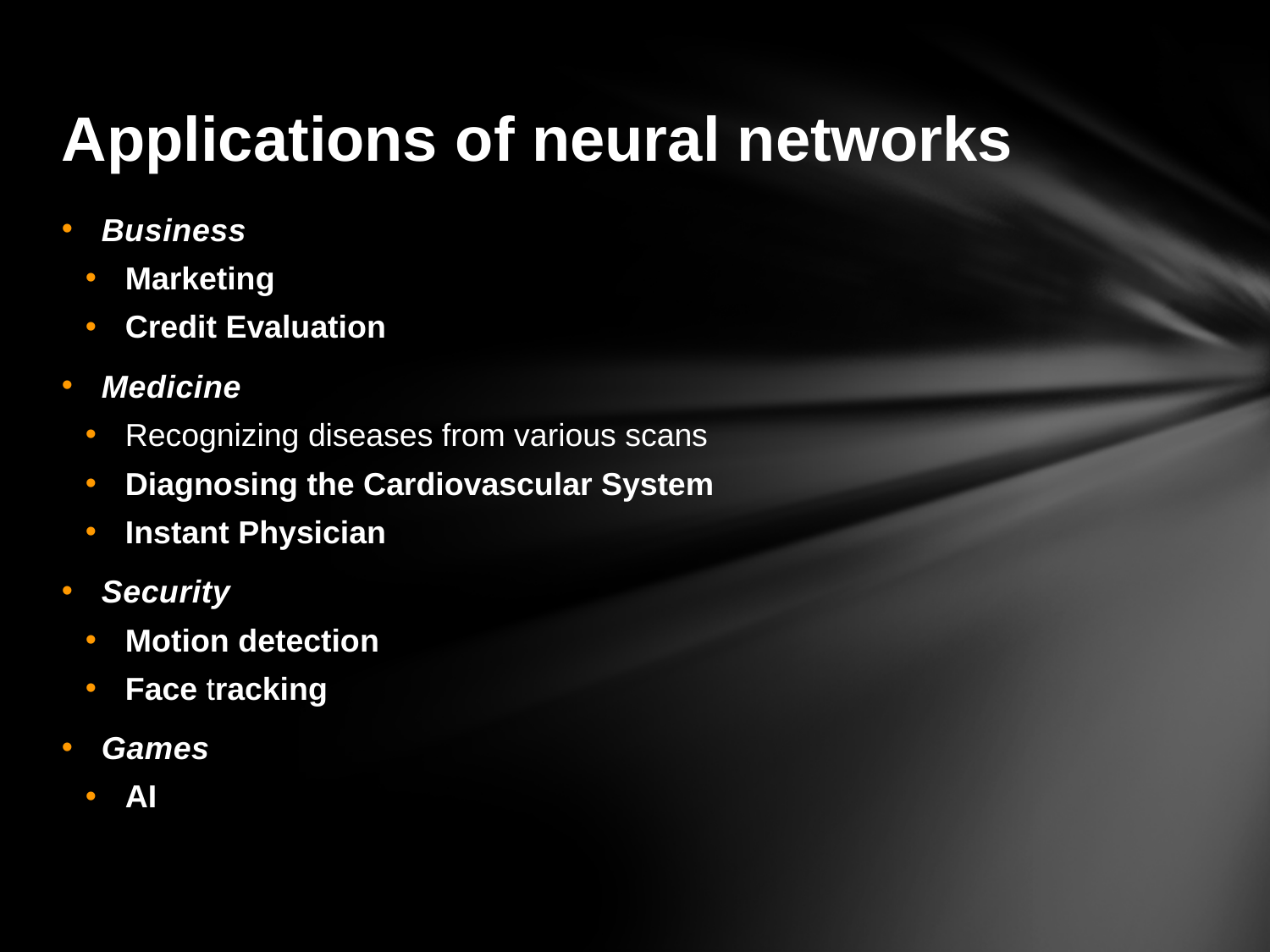

# Applications of neural networks
Business
Marketing
Credit Evaluation
Medicine
Recognizing diseases from various scans
Diagnosing the Cardiovascular System
Instant Physician
Security
Motion detection
Face tracking
Games
AI